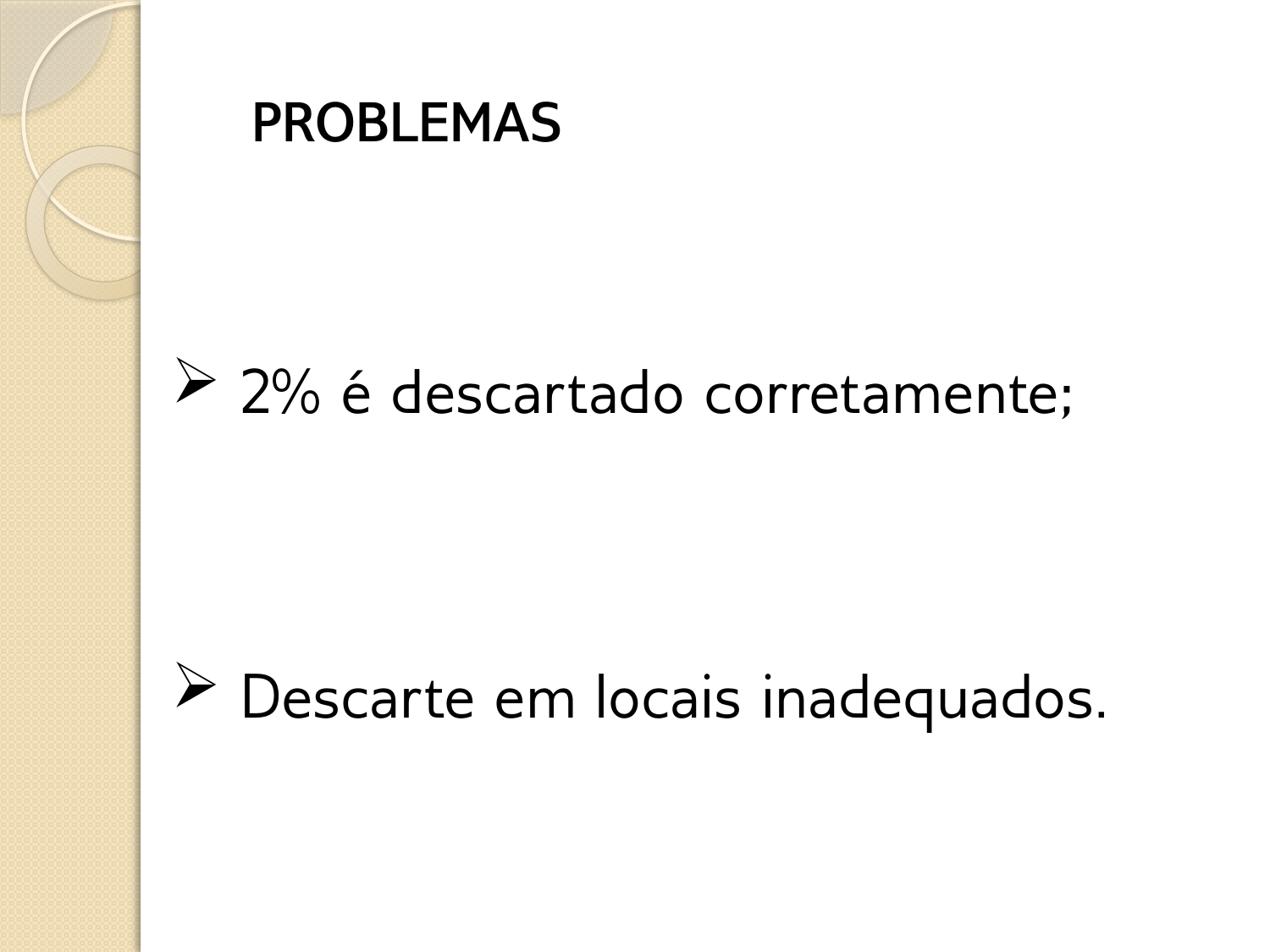

PROBLEMAS

 2% é descartado corretamente;

 Descarte em locais inadequados.